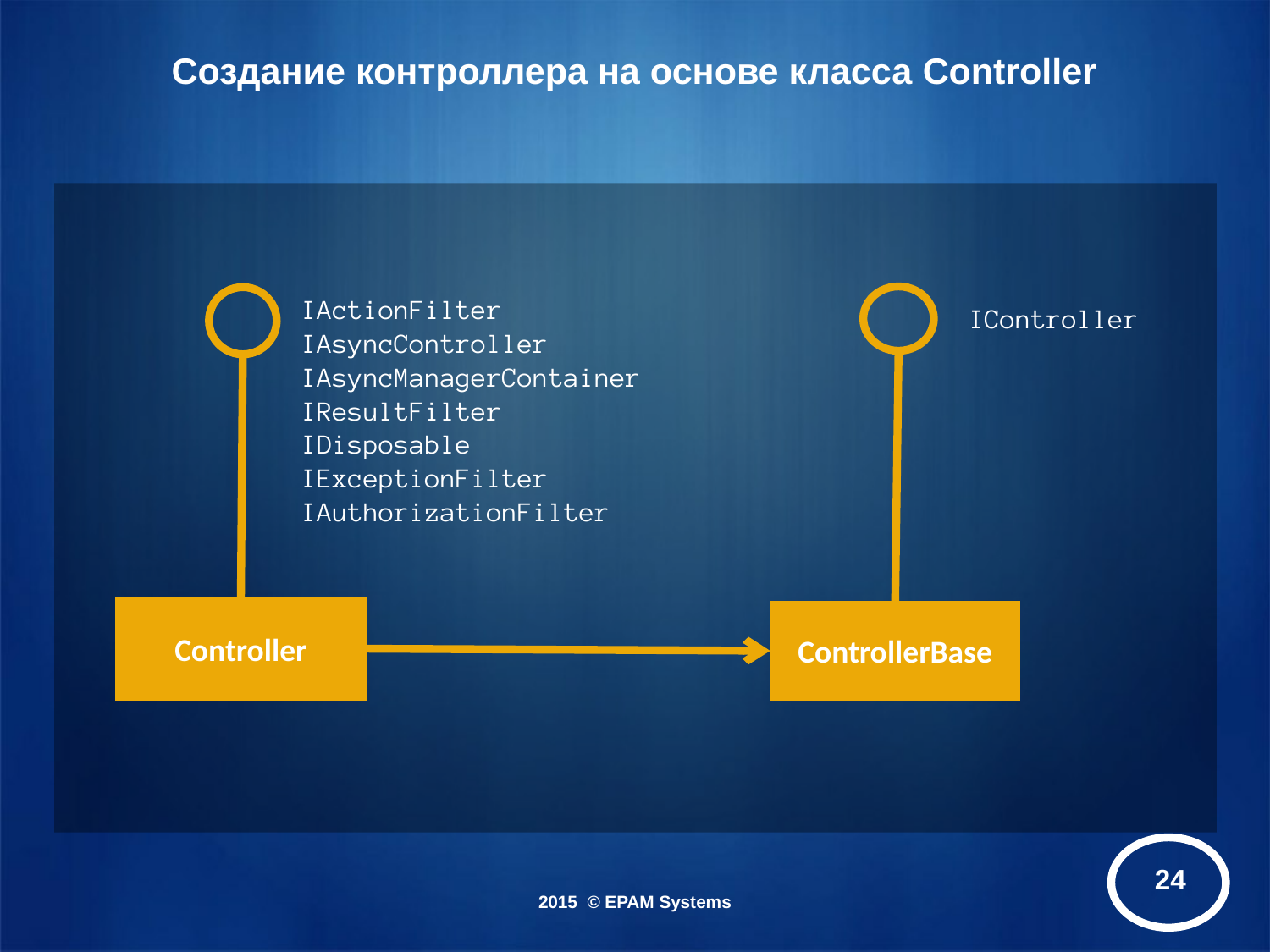

# Создание контроллера на основе класса Controller
IActionFilter
IAsyncController
IAsyncManagerContainer
IResultFilter
IDisposable
IExceptionFilter
IAuthorizationFilter

IController
Controller
ControllerBase
2015  © EPAM Systems
2015 © EPAM Systems